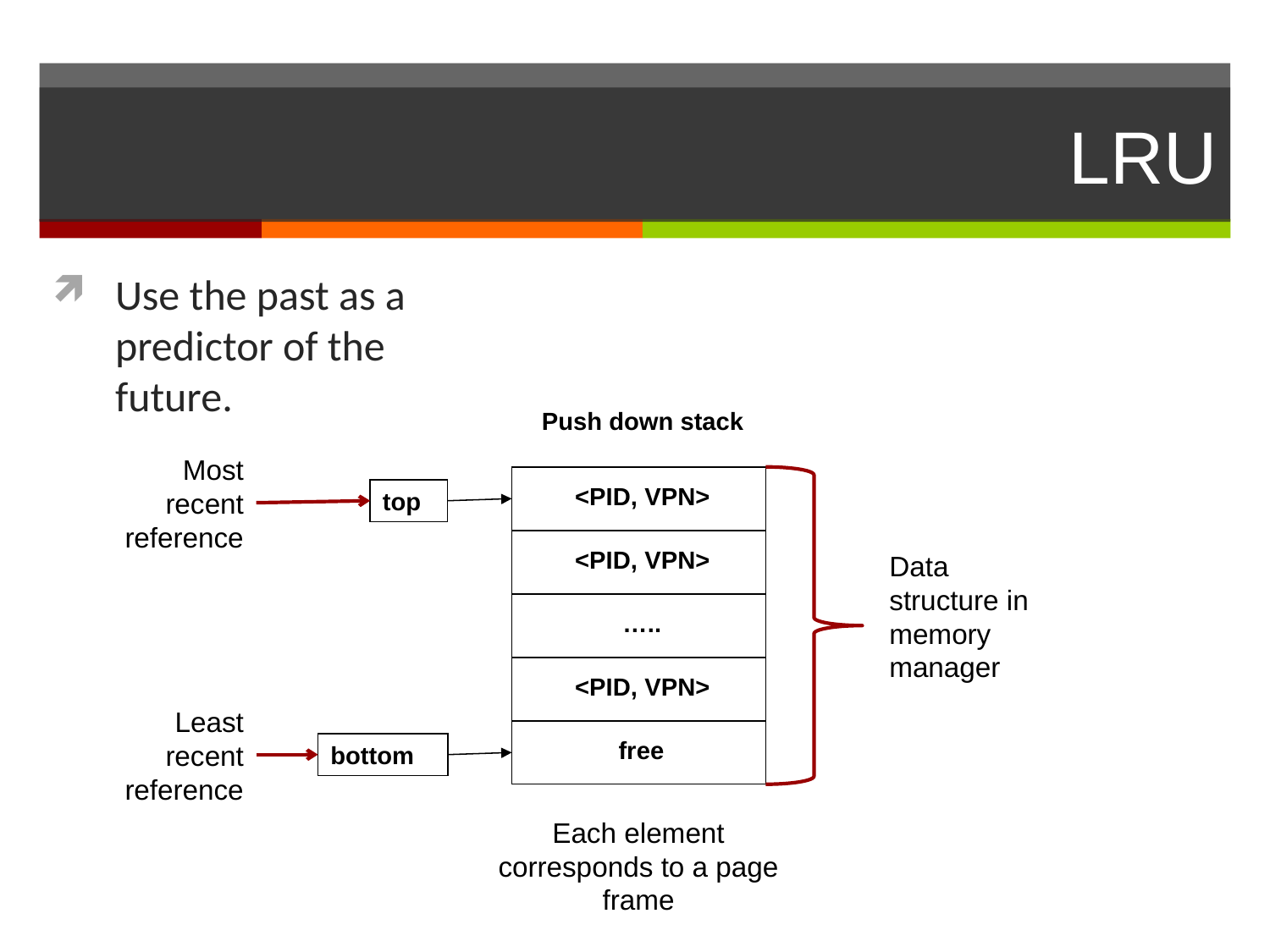

# LRU
Use the past as a predictor of the future.
Push down stack

<PID, VPN>
top

<PID, VPN>

       …..

<PID, VPN>

 free
bottom
Most recent reference

Data structure in memory manager
Least recent reference
Each element corresponds to a page frame